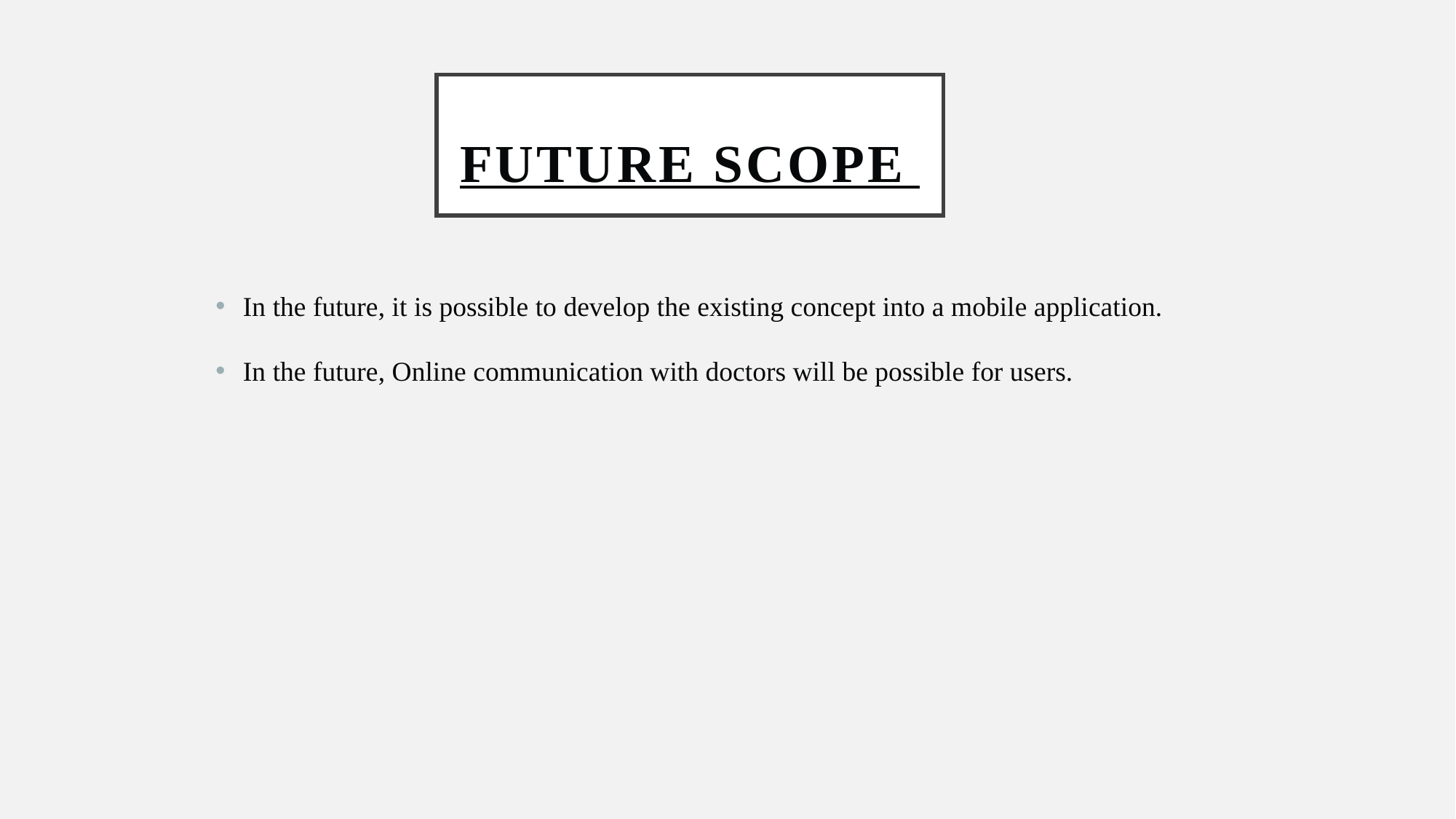

# FUTURE SCOPE
In the future, it is possible to develop the existing concept into a mobile application.
In the future, Online communication with doctors will be possible for users.